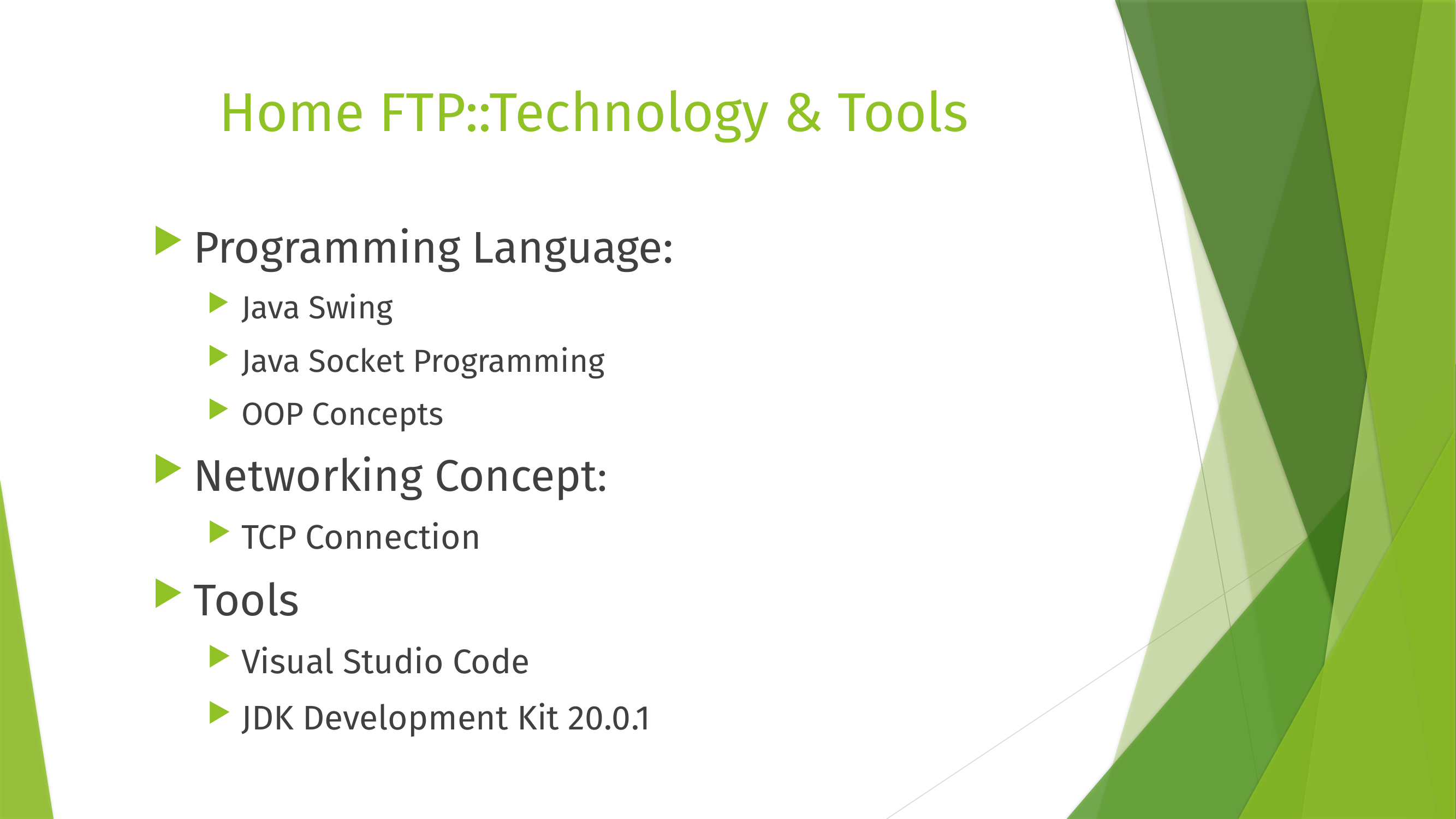

# Home FTP::Technology & Tools
Programming Language:
Java Swing
Java Socket Programming
OOP Concepts
Networking Concept:
TCP Connection
Tools
Visual Studio Code
JDK Development Kit 20.0.1